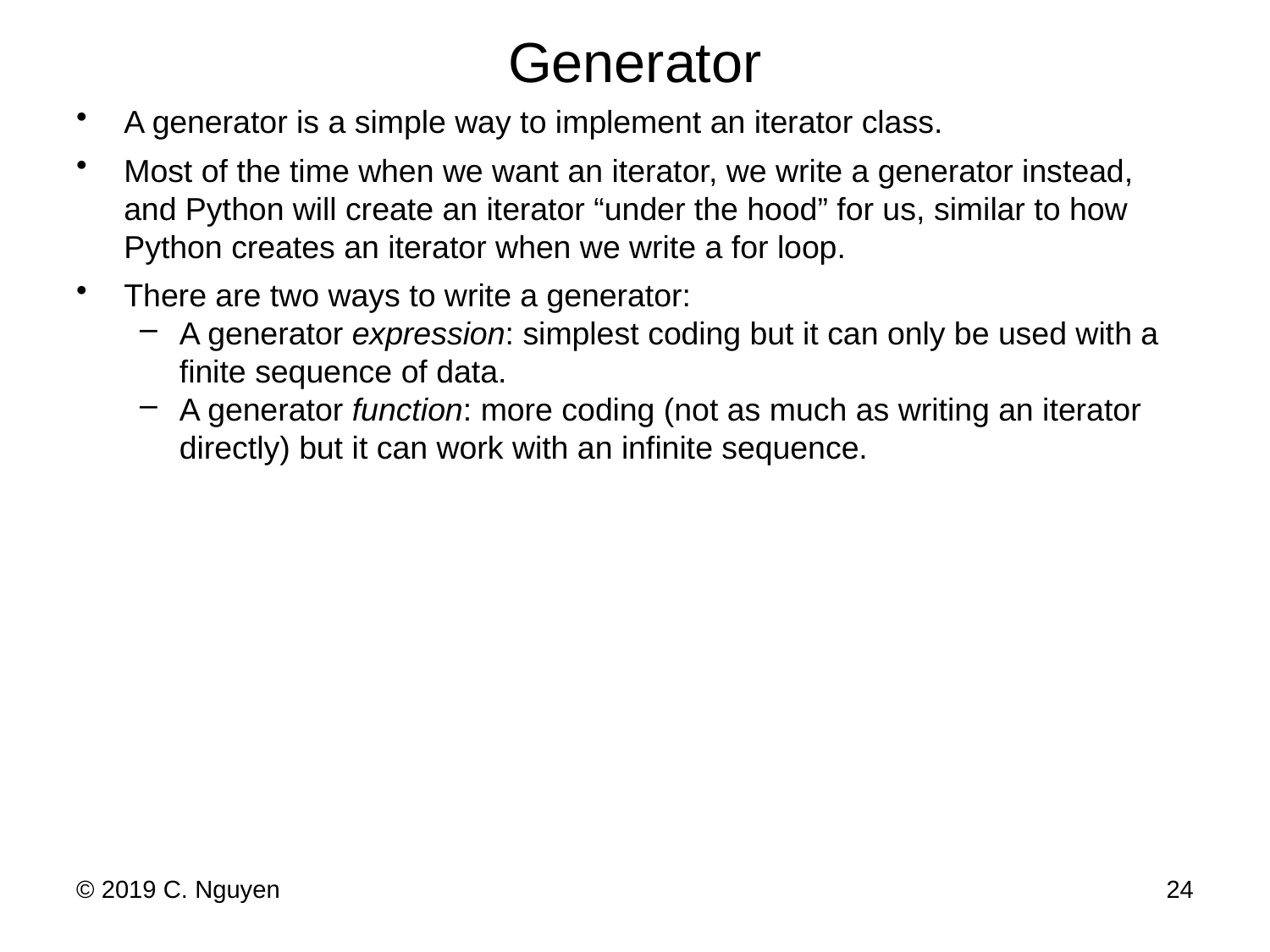

# Generator
A generator is a simple way to implement an iterator class.
Most of the time when we want an iterator, we write a generator instead, and Python will create an iterator “under the hood” for us, similar to how Python creates an iterator when we write a for loop.
There are two ways to write a generator:
A generator expression: simplest coding but it can only be used with a finite sequence of data.
A generator function: more coding (not as much as writing an iterator directly) but it can work with an infinite sequence.
© 2019 C. Nguyen
24